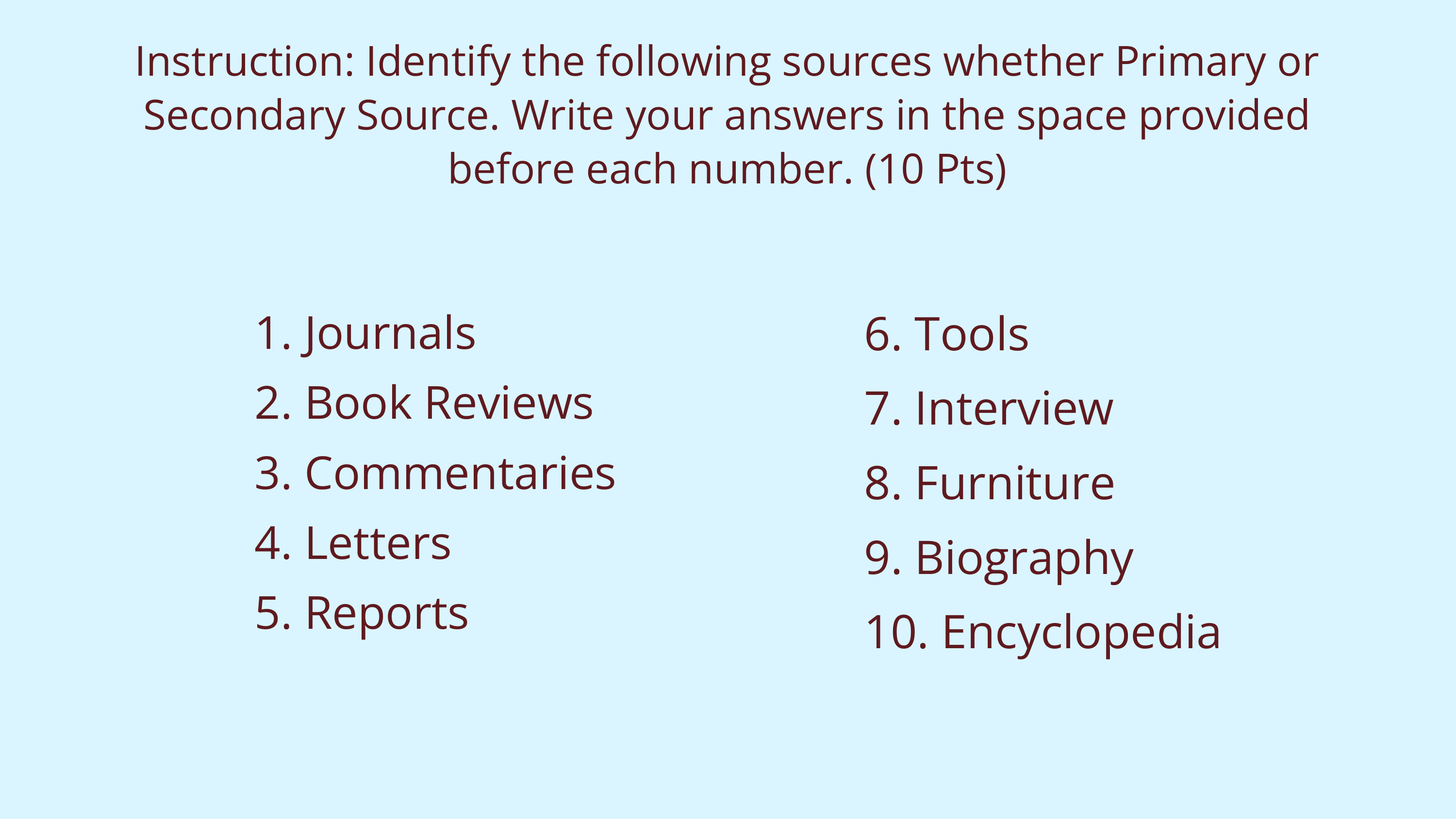

Instruction: Identify the following sources whether Primary or Secondary Source. Write your answers in the space provided before each number. (10 Pts)
6. Tools
7. Interview
8. Furniture
9. Biography
10. Encyclopedia
1. Journals
2. Book Reviews
3. Commentaries
4. Letters
5. Reports